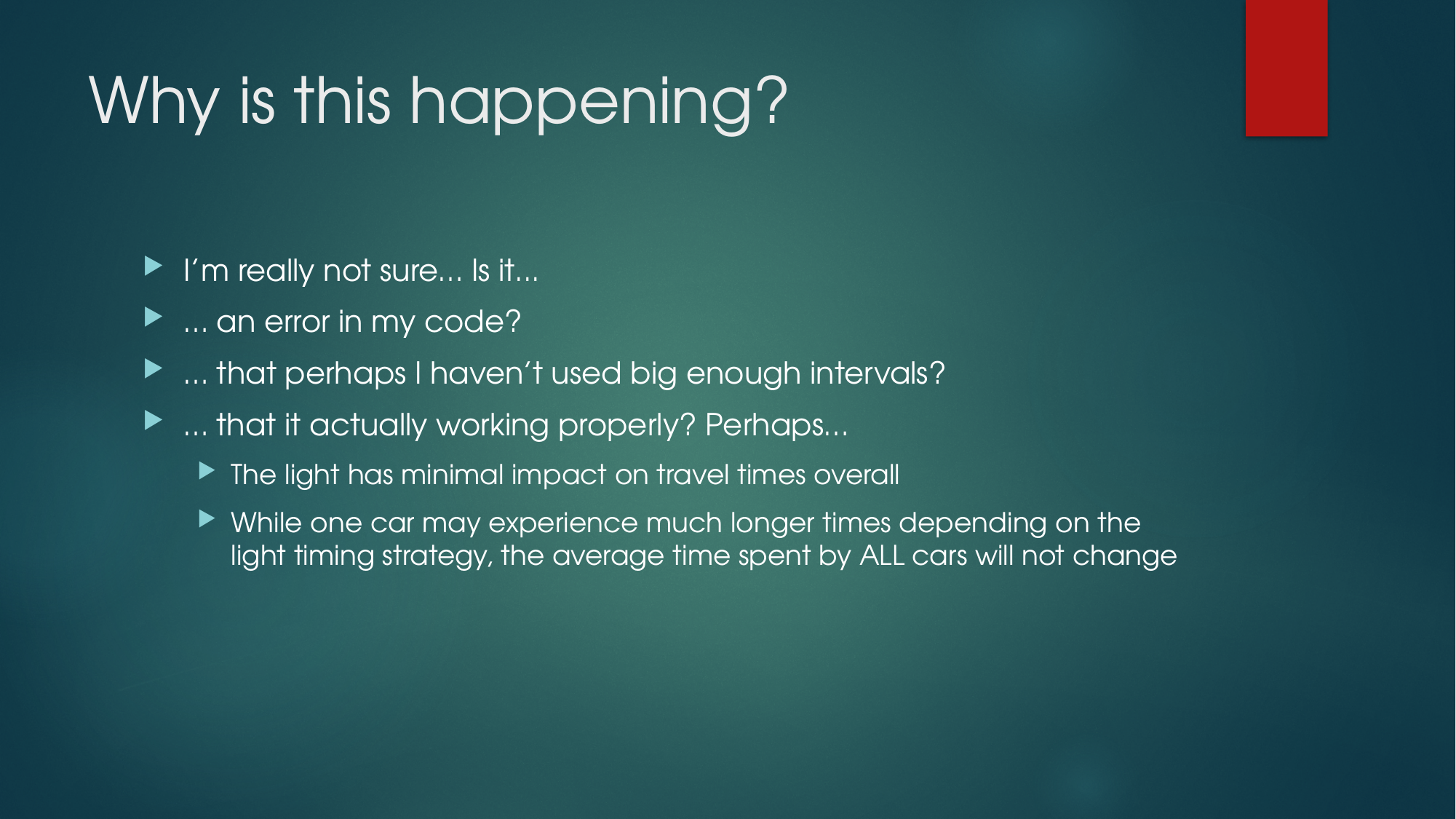

# Why is this happening?
I’m really not sure… Is it...
… an error in my code?
… that perhaps I haven’t used big enough intervals?
… that it actually working properly? Perhaps…
The light has minimal impact on travel times overall
While one car may experience much longer times depending on the light timing strategy, the average time spent by ALL cars will not change